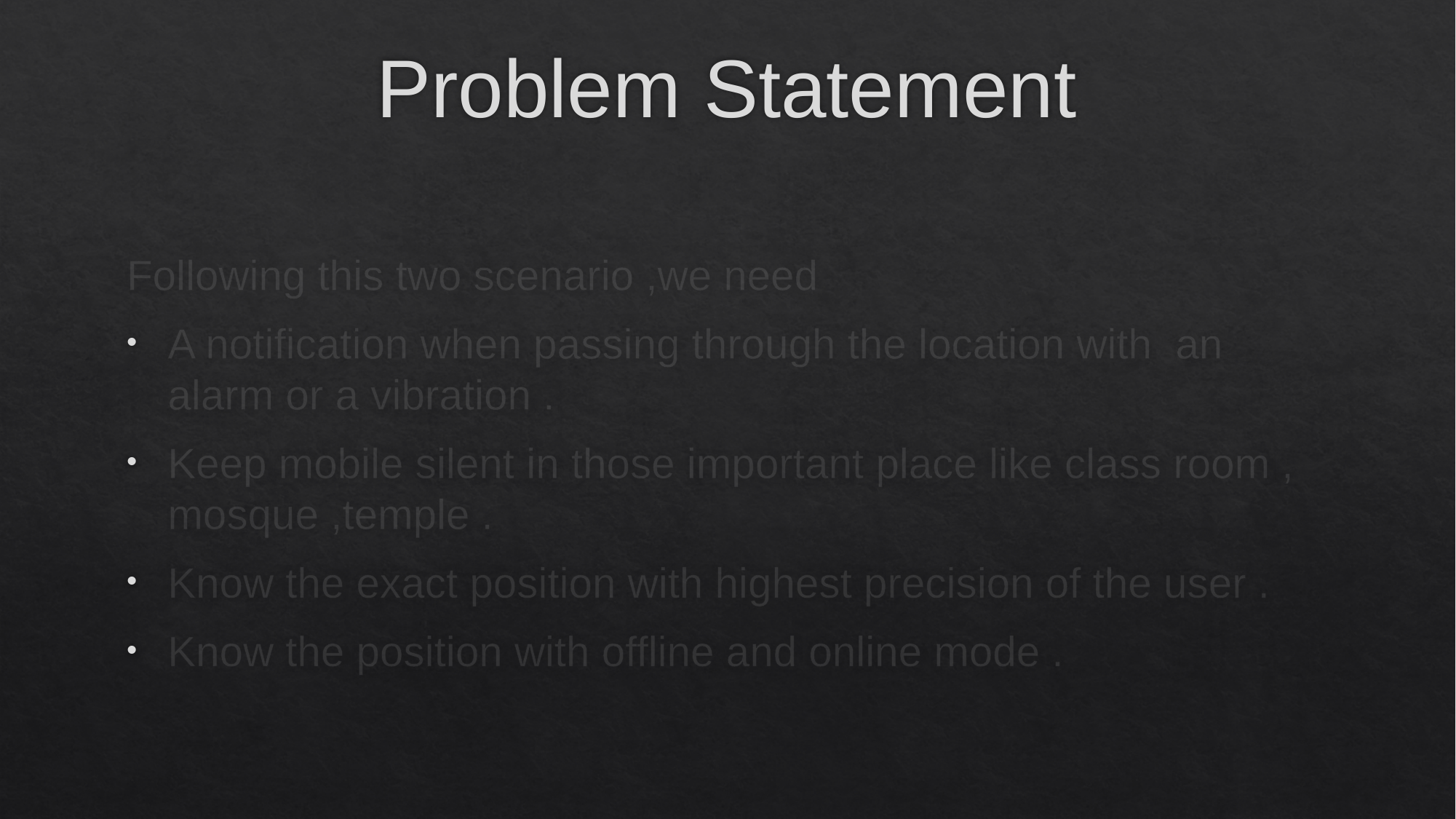

# Problem Statement

Following this two scenario ,we need
A notification when passing through the location with  an alarm or a vibration .
Keep mobile silent in those important place like class room , mosque ,temple .
Know the exact position with highest precision of the user .
Know the position with offline and online mode .